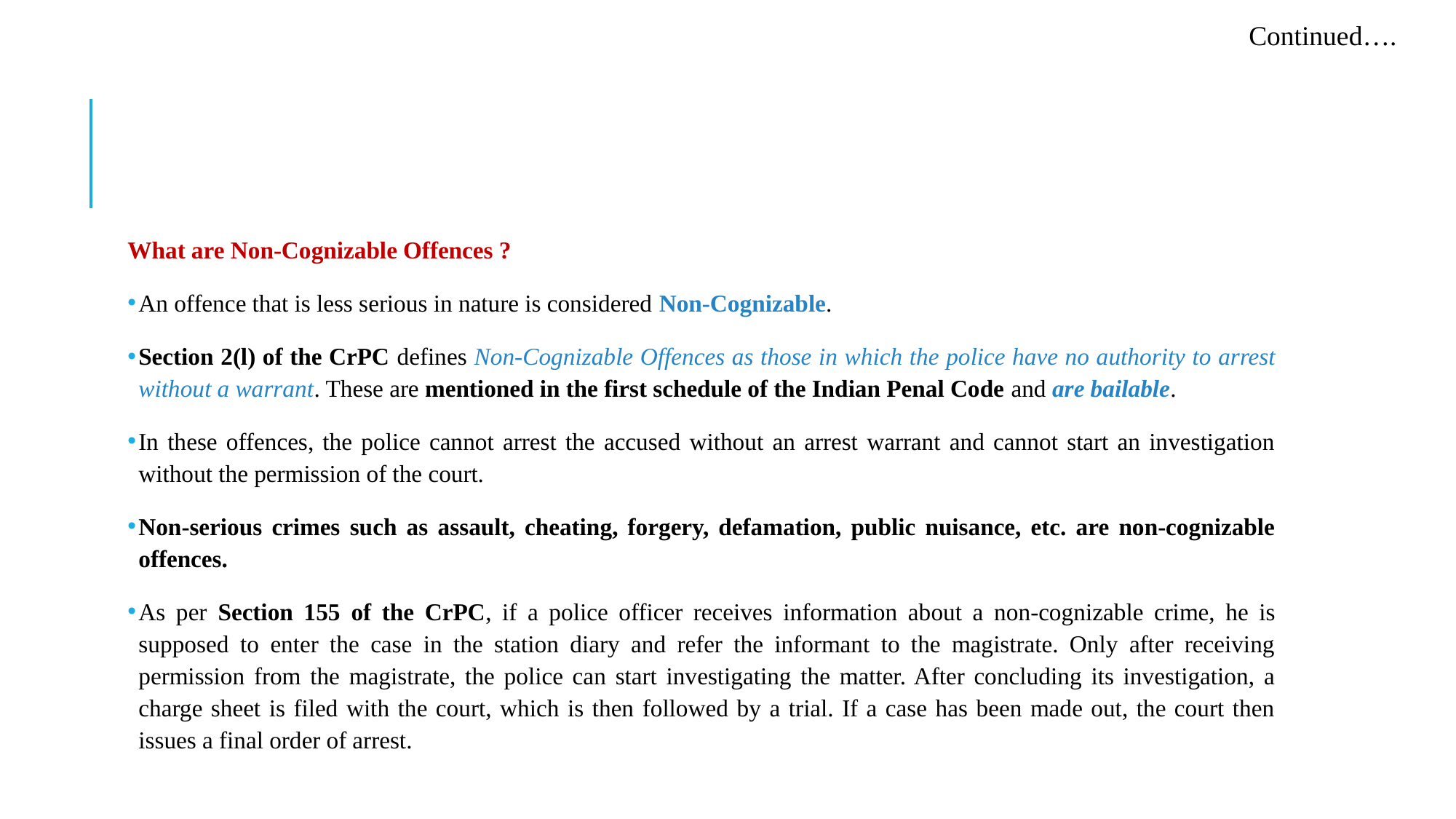

Continued….
What are Non-Cognizable Offences ?
An offence that is less serious in nature is considered Non-Cognizable.
Section 2(l) of the CrPC defines Non-Cognizable Offences as those in which the police have no authority to arrest without a warrant. These are mentioned in the first schedule of the Indian Penal Code and are bailable.
In these offences, the police cannot arrest the accused without an arrest warrant and cannot start an investigation without the permission of the court.
Non-serious crimes such as assault, cheating, forgery, defamation, public nuisance, etc. are non-cognizable offences.
As per Section 155 of the CrPC, if a police officer receives information about a non-cognizable crime, he is supposed to enter the case in the station diary and refer the informant to the magistrate. Only after receiving permission from the magistrate, the police can start investigating the matter. After concluding its investigation, a charge sheet is filed with the court, which is then followed by a trial. If a case has been made out, the court then issues a final order of arrest.